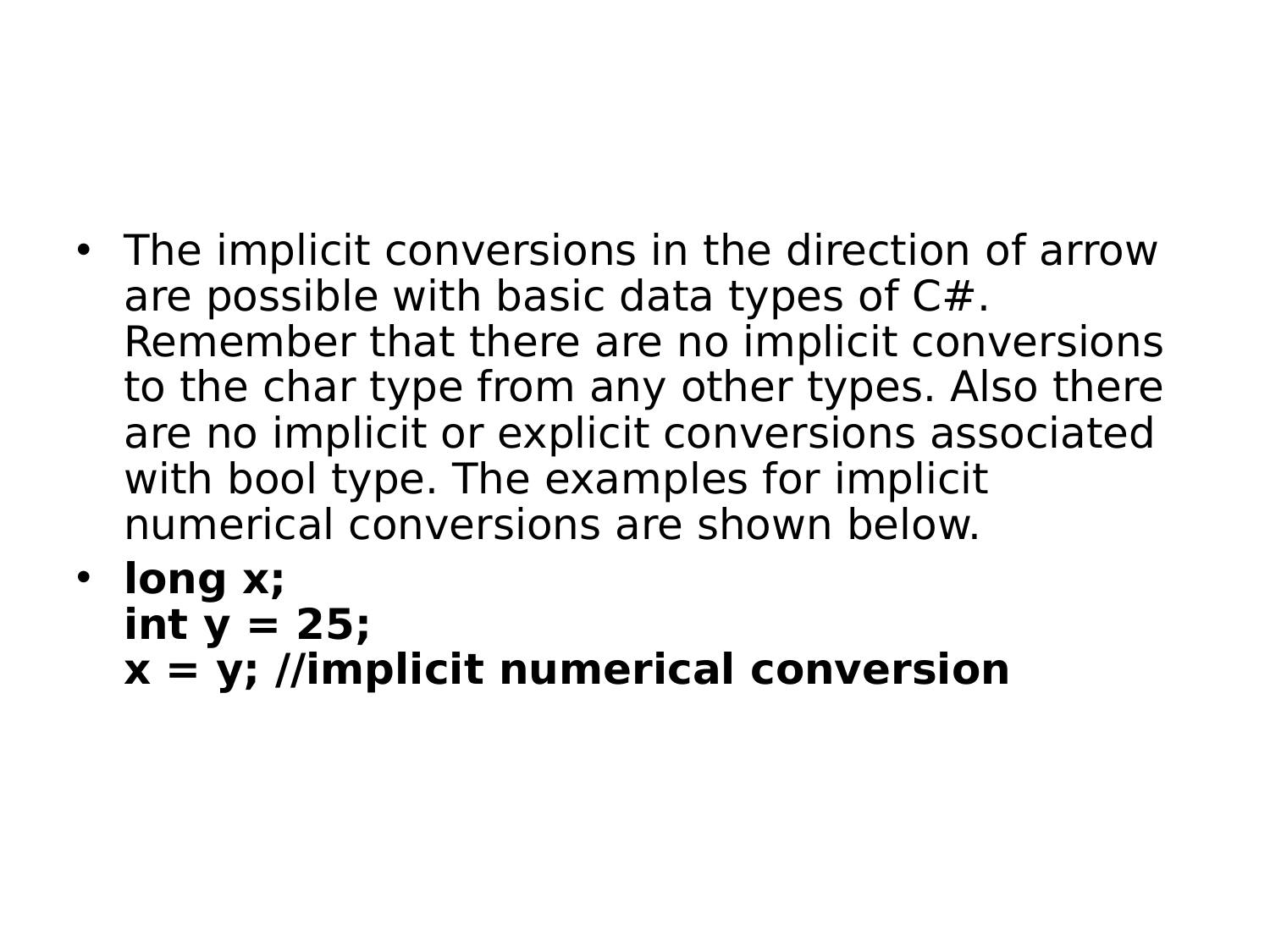

The implicit conversions in the direction of arrow are possible with basic data types of C#. Remember that there are no implicit conversions to the char type from any other types. Also there are no implicit or explicit conversions associated with bool type. The examples for implicit numerical conversions are shown below.
long x;
int y = 25;
x = y; //implicit numerical conversion